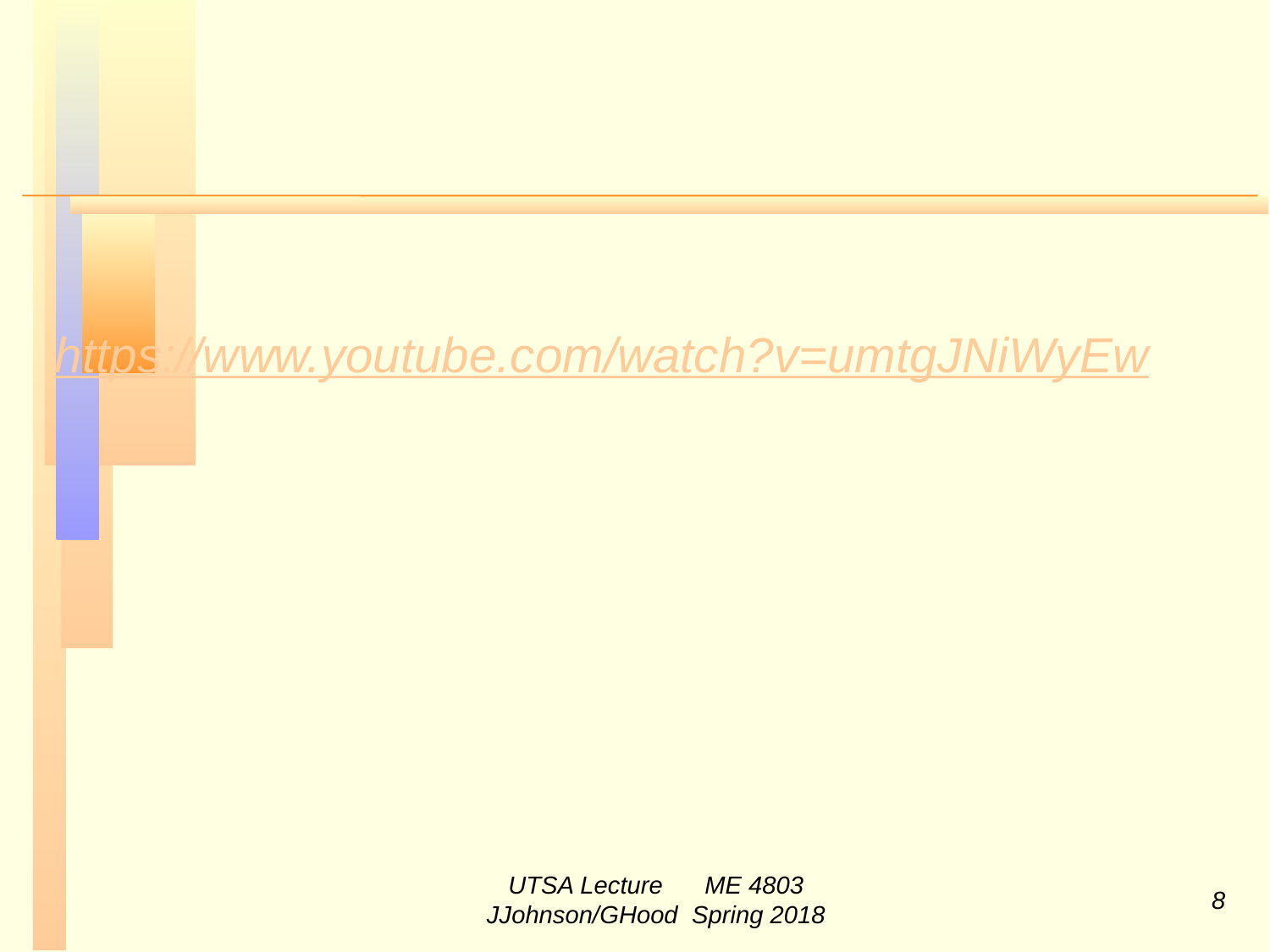

https://www.youtube.com/watch?v=umtgJNiWyEw
UTSA Lecture      ME 4803 JJohnson/GHood  Spring 2018
8